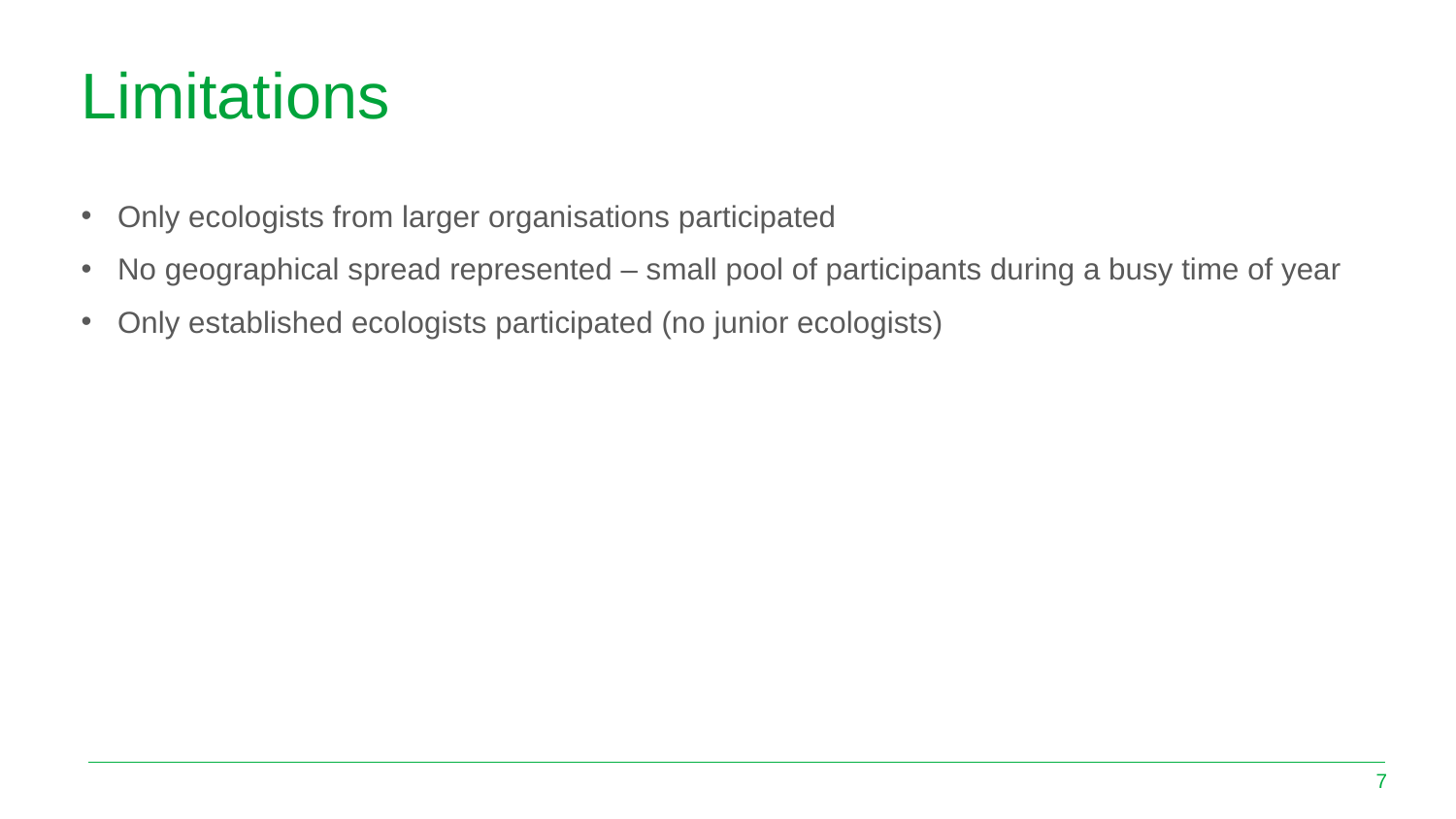

# Limitations

Only ecologists from larger organisations participated
No geographical spread represented – small pool of participants during a busy time of year
Only established ecologists participated (no junior ecologists)

7